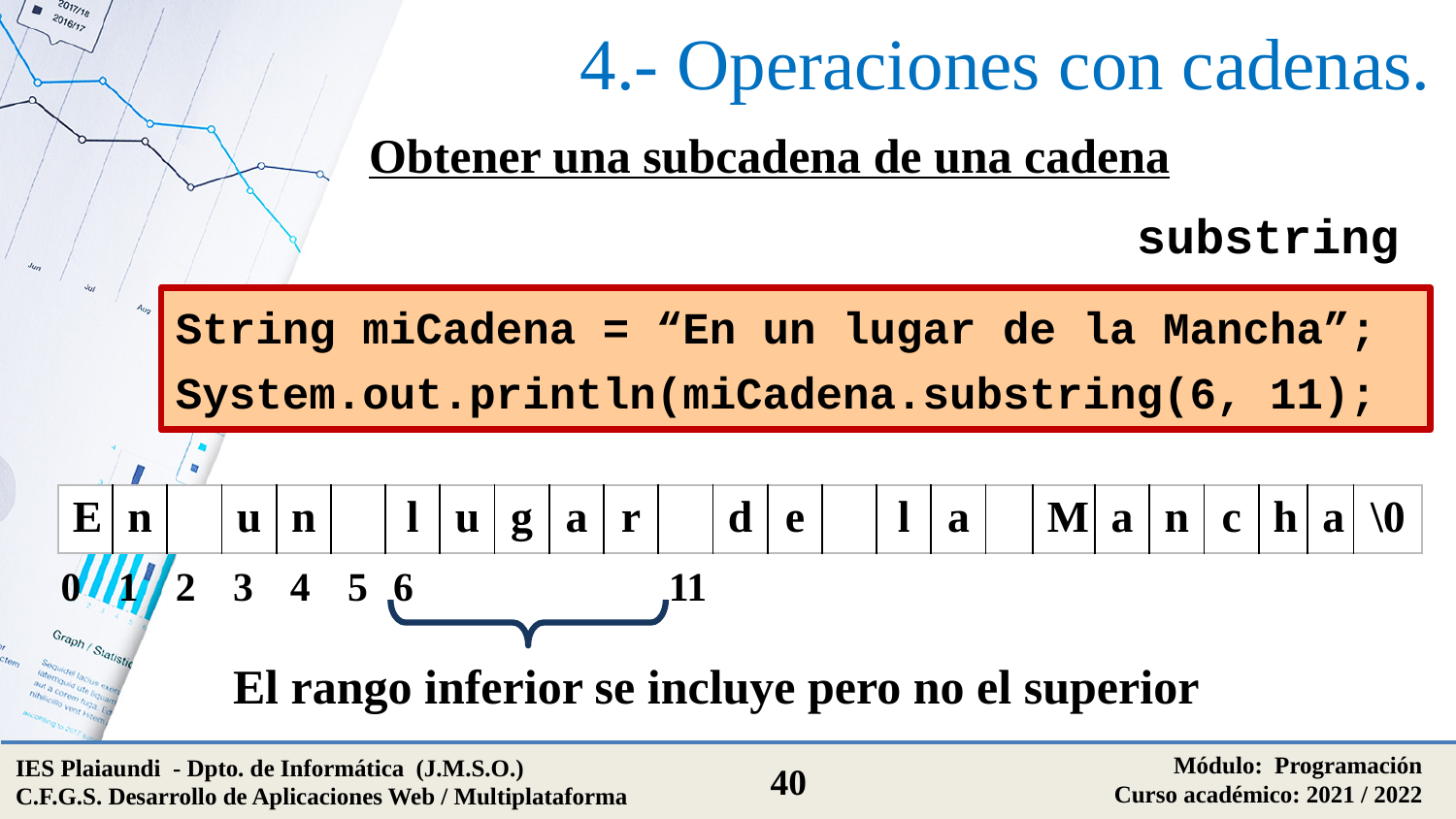

# 4.- Operaciones con cadenas.
Obtener una subcadena de una cadena
substring
String miCadena = “En un lugar de la Mancha”;
System.out.println(miCadena.substring(6, 11);
| E | n |  | u | n |  | l | u | g | a | r |  | d | e |  | l | a |  | M | a | n | c | h | a | \0 |
| --- | --- | --- | --- | --- | --- | --- | --- | --- | --- | --- | --- | --- | --- | --- | --- | --- | --- | --- | --- | --- | --- | --- | --- | --- |

0
1
2
3
4
5
6
11
El rango inferior se incluye pero no el superior

Módulo:  Programación
Curso académico: 2021 / 2022
IES Plaiaundi  - Dpto. de Informática  (J.M.S.O.)
C.F.G.S. Desarrollo de Aplicaciones Web / Multiplataforma
40